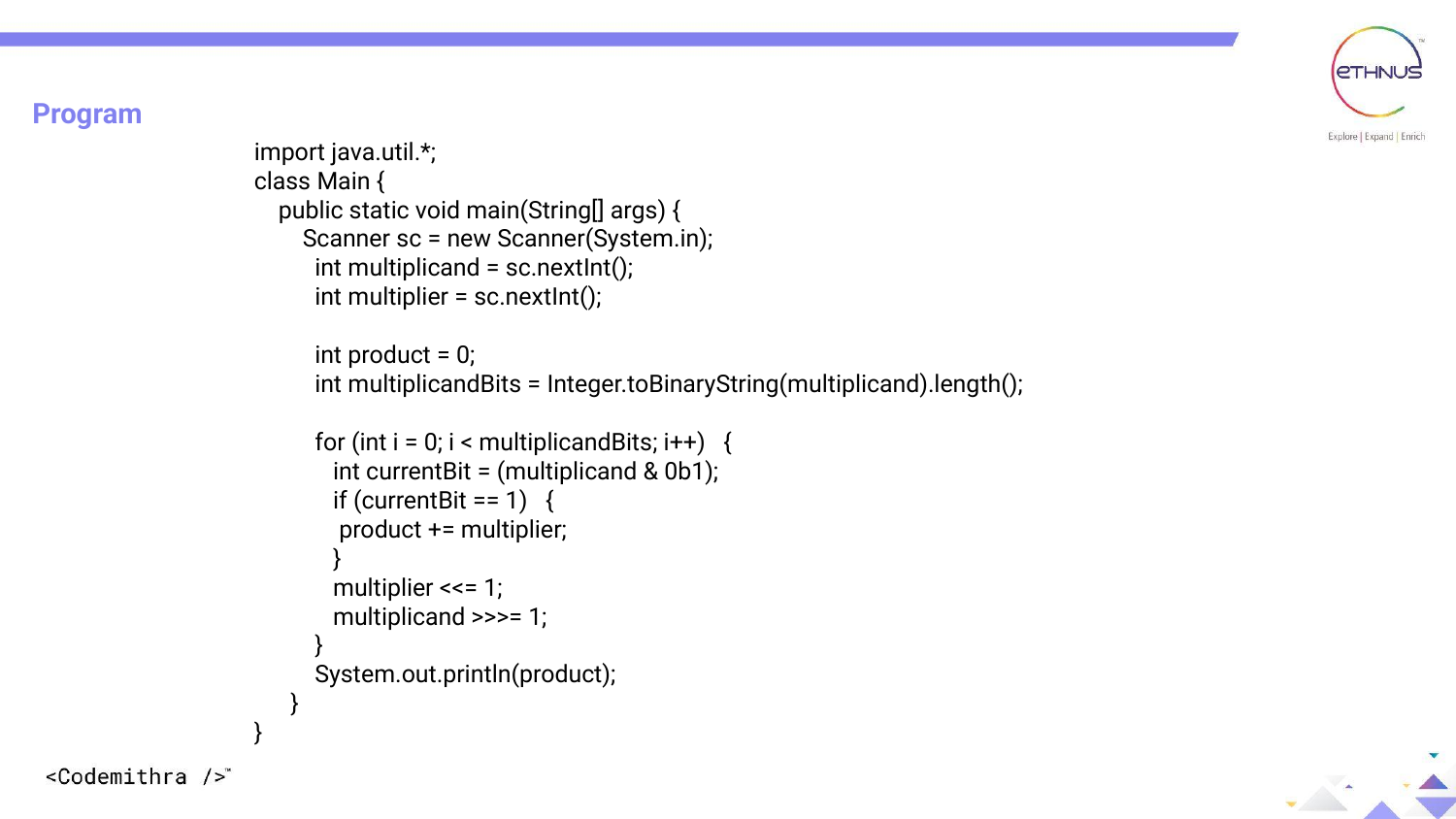

Program
import java.util.*;
class Main {
    public static void main(String[] args) {
        Scanner sc = new Scanner(System.in);
	    int multiplicand = sc.nextInt();
	    int multiplier = sc.nextInt();

	    int product = 0;
	    int multiplicandBits = Integer.toBinaryString(multiplicand).length();

	    for (int i = 0; i < multiplicandBits; i++)   {
	       int currentBit = (multiplicand & 0b1);
             if (currentBit == 1)   {
              product += multiplier;
	       }
	       multiplier <<= 1;
	       multiplicand >>>= 1;
	    }
	    System.out.println(product);
	}
}